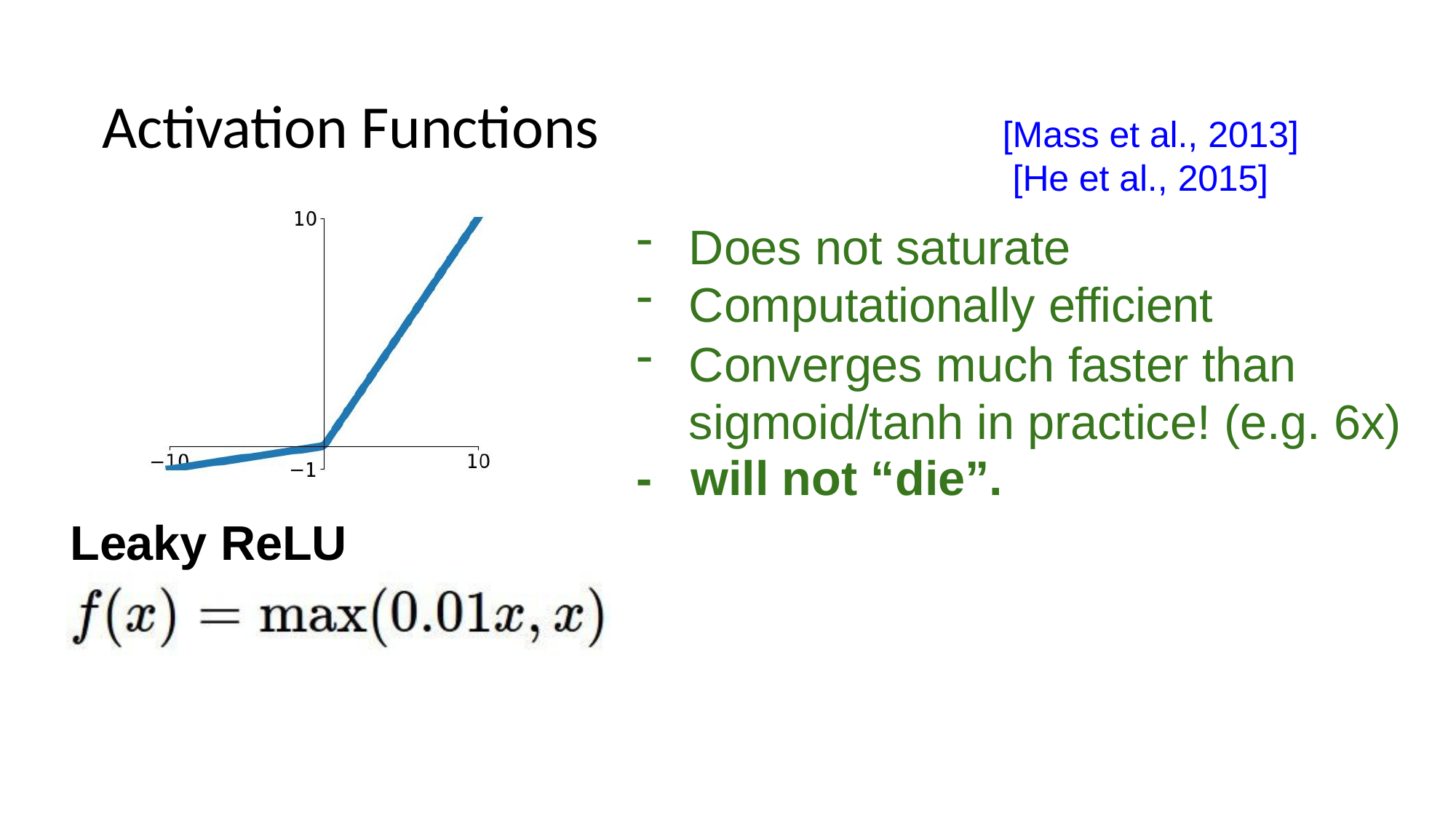

# Activation Functions
[Mass et al., 2013]  [He et al., 2015]
Does not saturate
Computationally efficient
Converges much faster than  sigmoid/tanh in practice! (e.g. 6x)
-	will not “die”.

Leaky ReLU

Lecture 7 -
April 28, 2020
29
Fei-Fei, Krishna, Xu